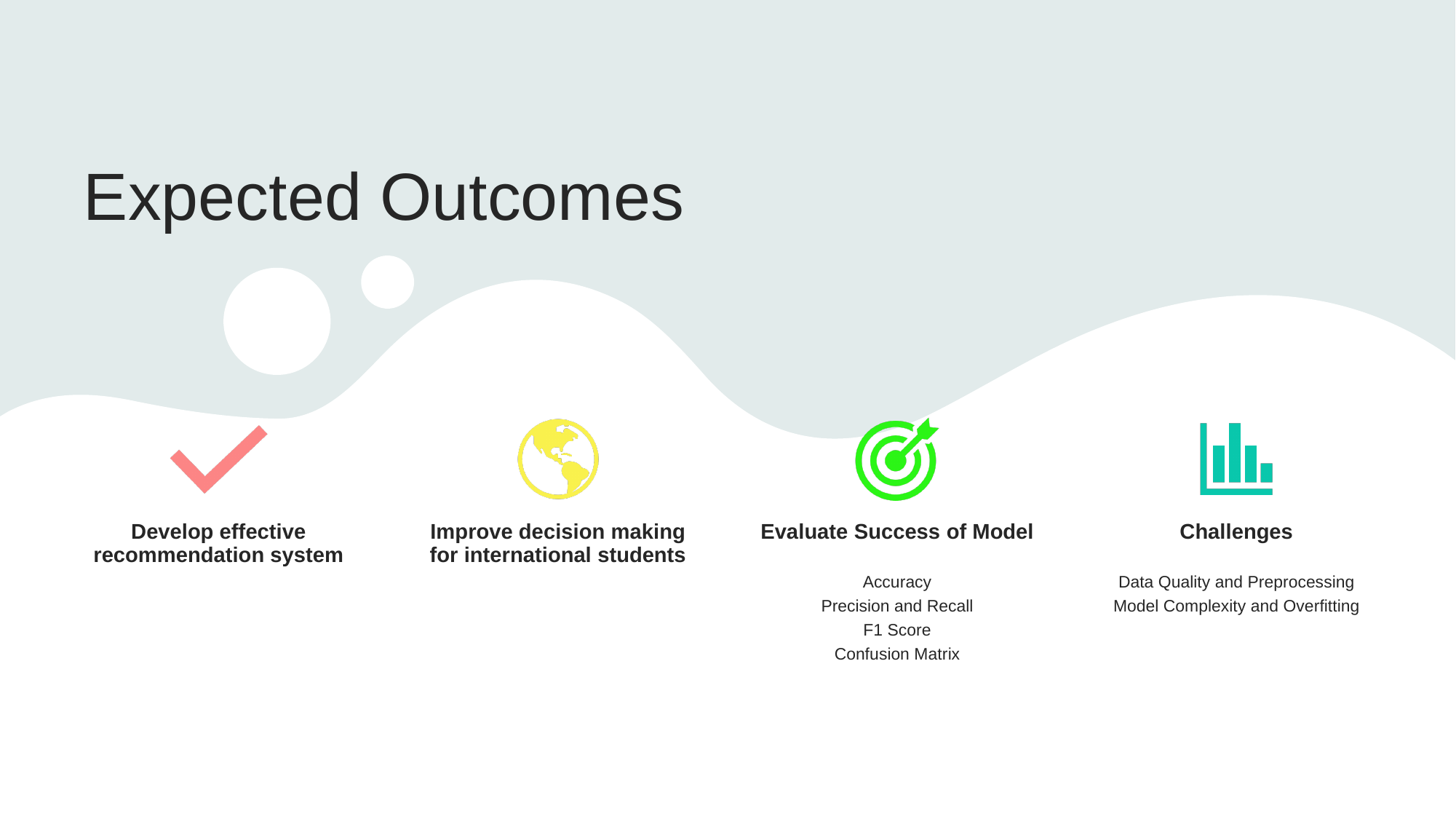

# Expected Outcomes

Develop effective recommendation system
Improve decision making for international students
Evaluate Success of Model
Accuracy
Precision and Recall
F1 Score
Confusion Matrix
Challenges
Data Quality and Preprocessing
Model Complexity and Overfitting